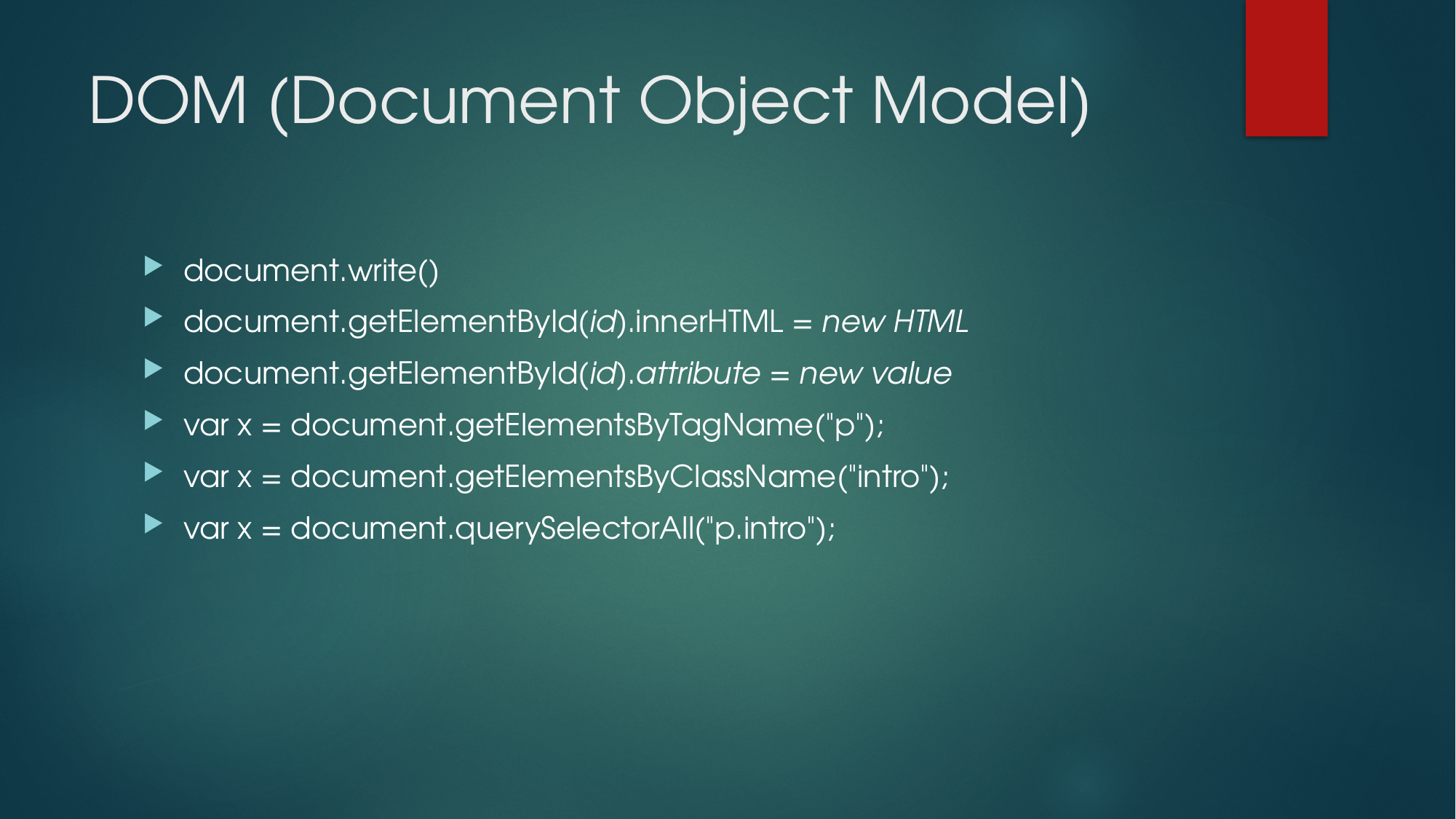

# DOM (Document Object Model)
document.write()
document.getElementById(id).innerHTML = new HTML
document.getElementById(id).attribute = new value
var x = document.getElementsByTagName("p");
var x = document.getElementsByClassName("intro");
var x = document.querySelectorAll("p.intro");